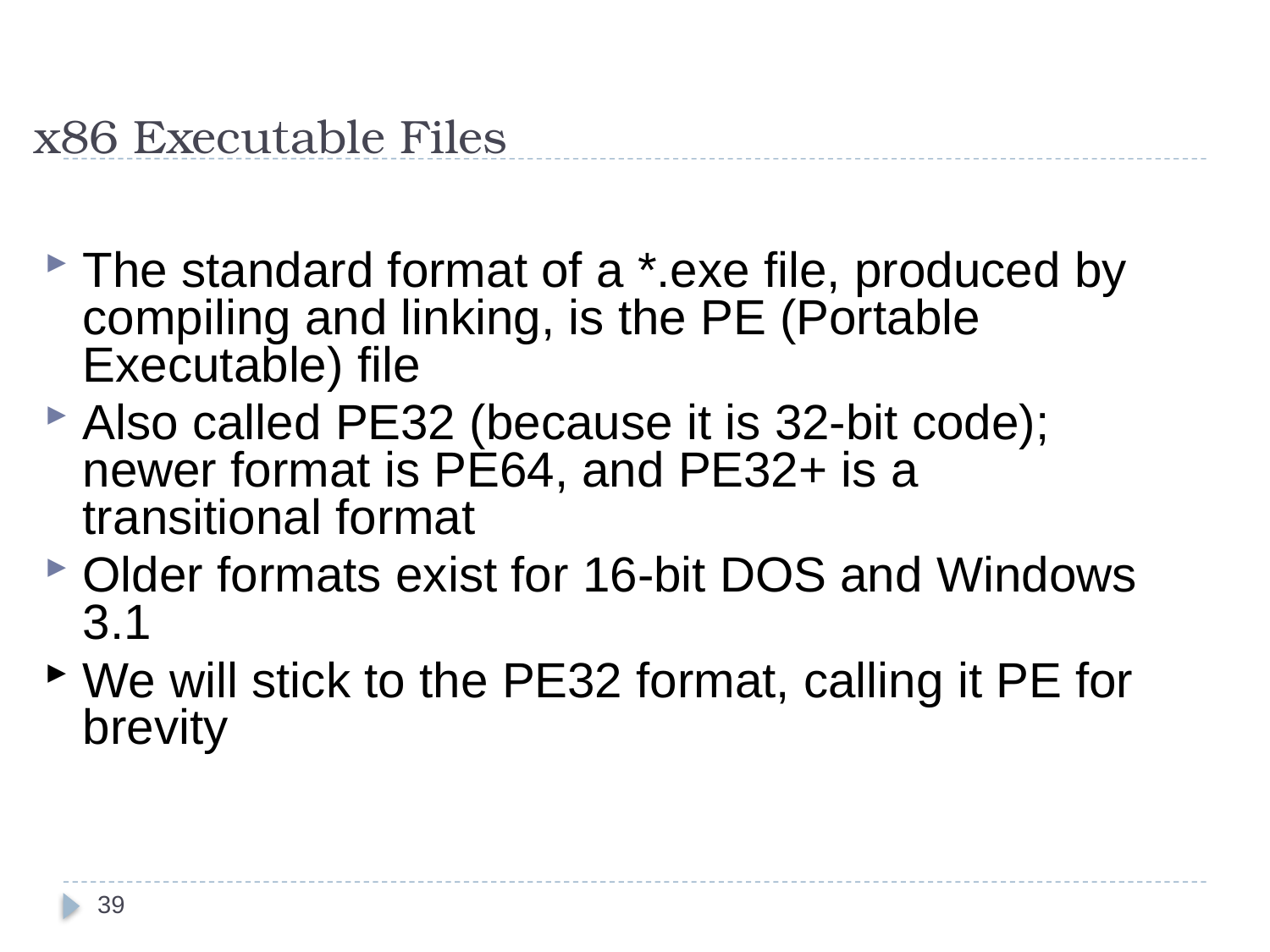

# x86 Executable Files
The standard format of a *.exe file, produced by compiling and linking, is the PE (Portable Executable) file
Also called PE32 (because it is 32-bit code); newer format is PE64, and PE32+ is a transitional format
Older formats exist for 16-bit DOS and Windows 3.1
We will stick to the PE32 format, calling it PE for brevity
39